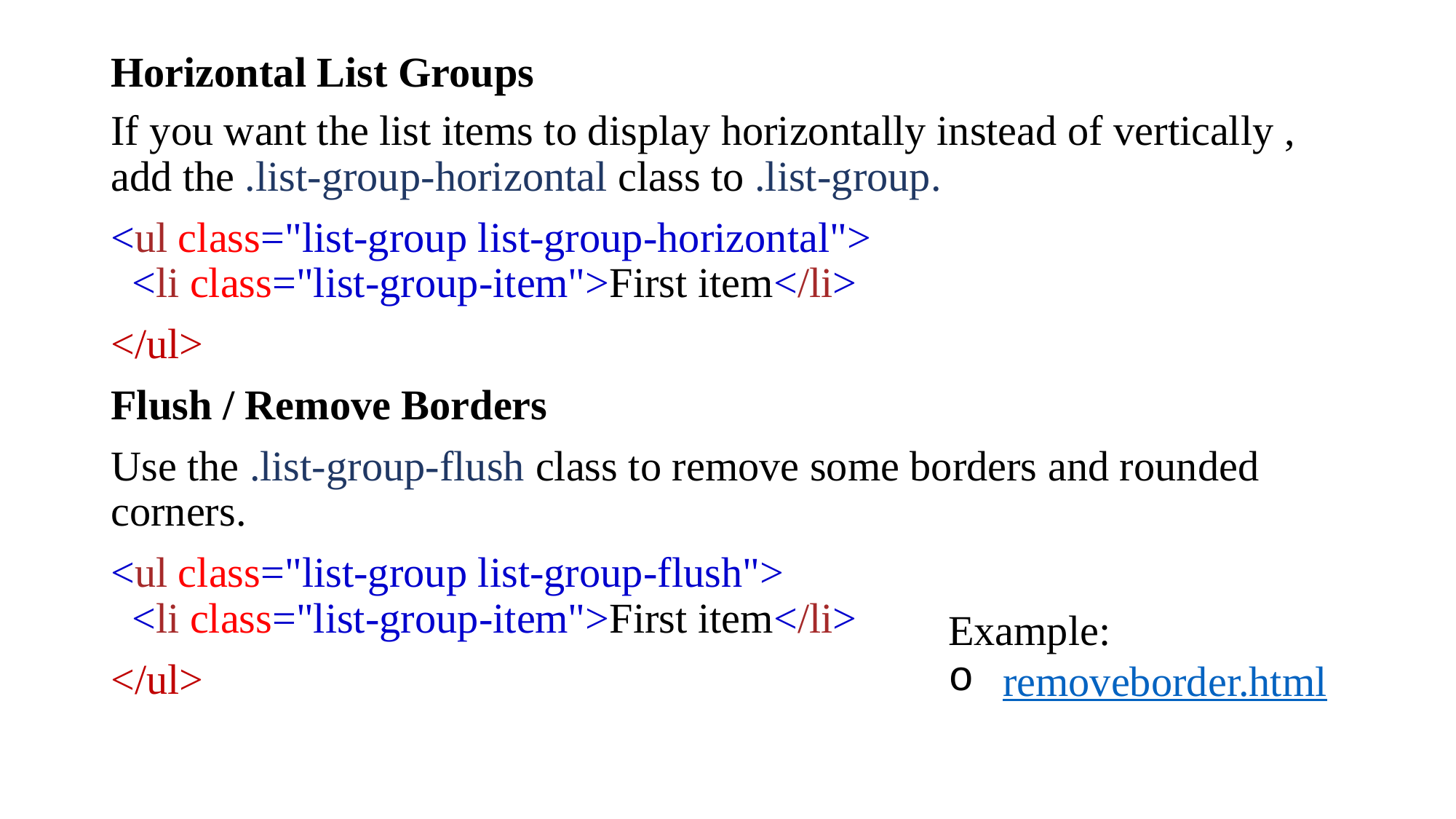

# Horizontal List Groups
If you want the list items to display horizontally instead of vertically , add the .list-group-horizontal class to .list-group.
<ul class="list-group list-group-horizontal">
  <li class="list-group-item">First item</li>
</ul>
Flush / Remove Borders
Use the .list-group-flush class to remove some borders and rounded corners.
<ul class="list-group list-group-flush">
  <li class="list-group-item">First item</li>
</ul>
Example:
removeborder.html